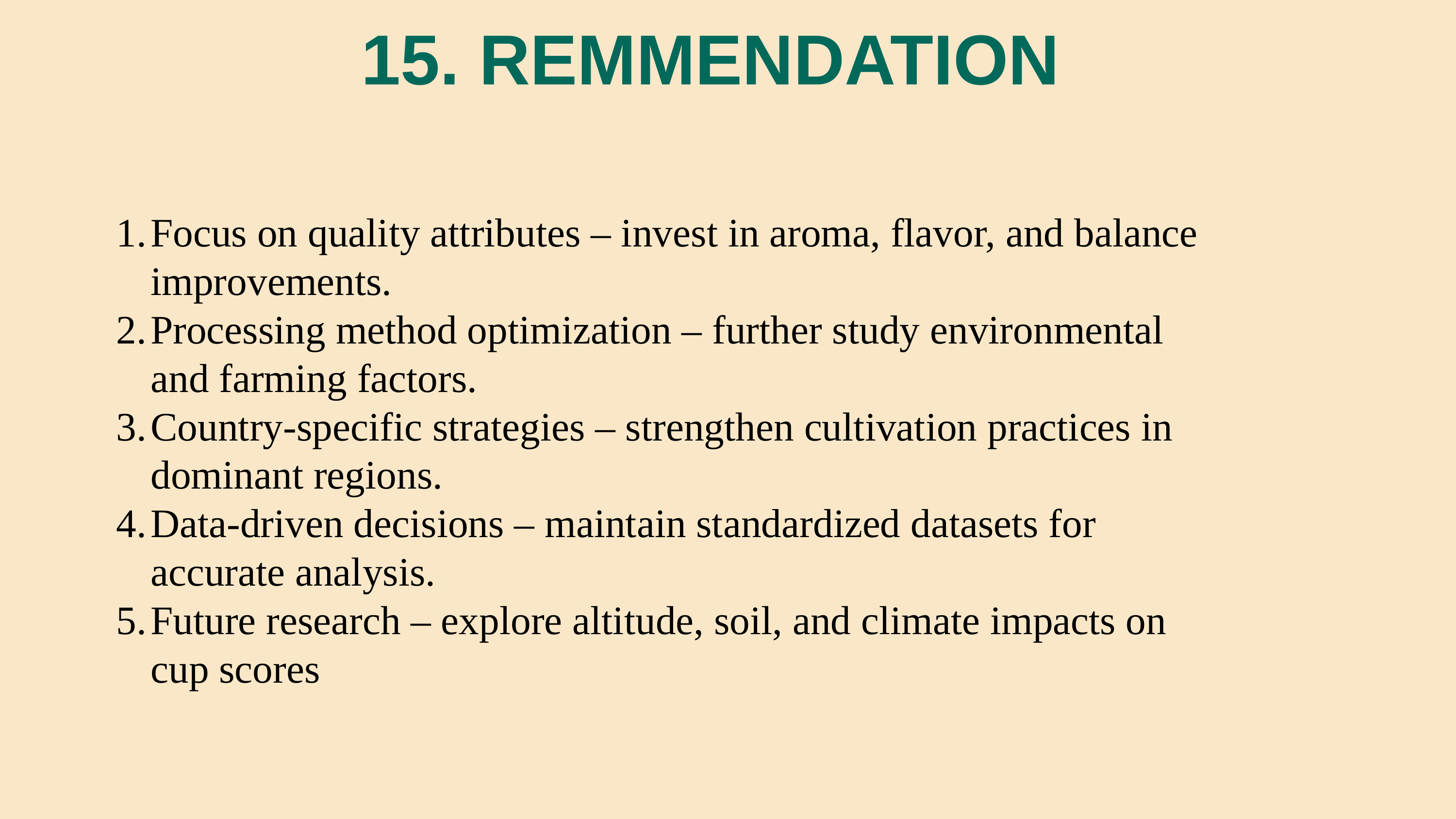

15. REMMENDATION

Focus on quality attributes – invest in aroma, flavor, and balance improvements.
Processing method optimization – further study environmental and farming factors.
Country-specific strategies – strengthen cultivation practices in dominant regions.
Data-driven decisions – maintain standardized datasets for accurate analysis.
Future research – explore altitude, soil, and climate impacts on cup scores